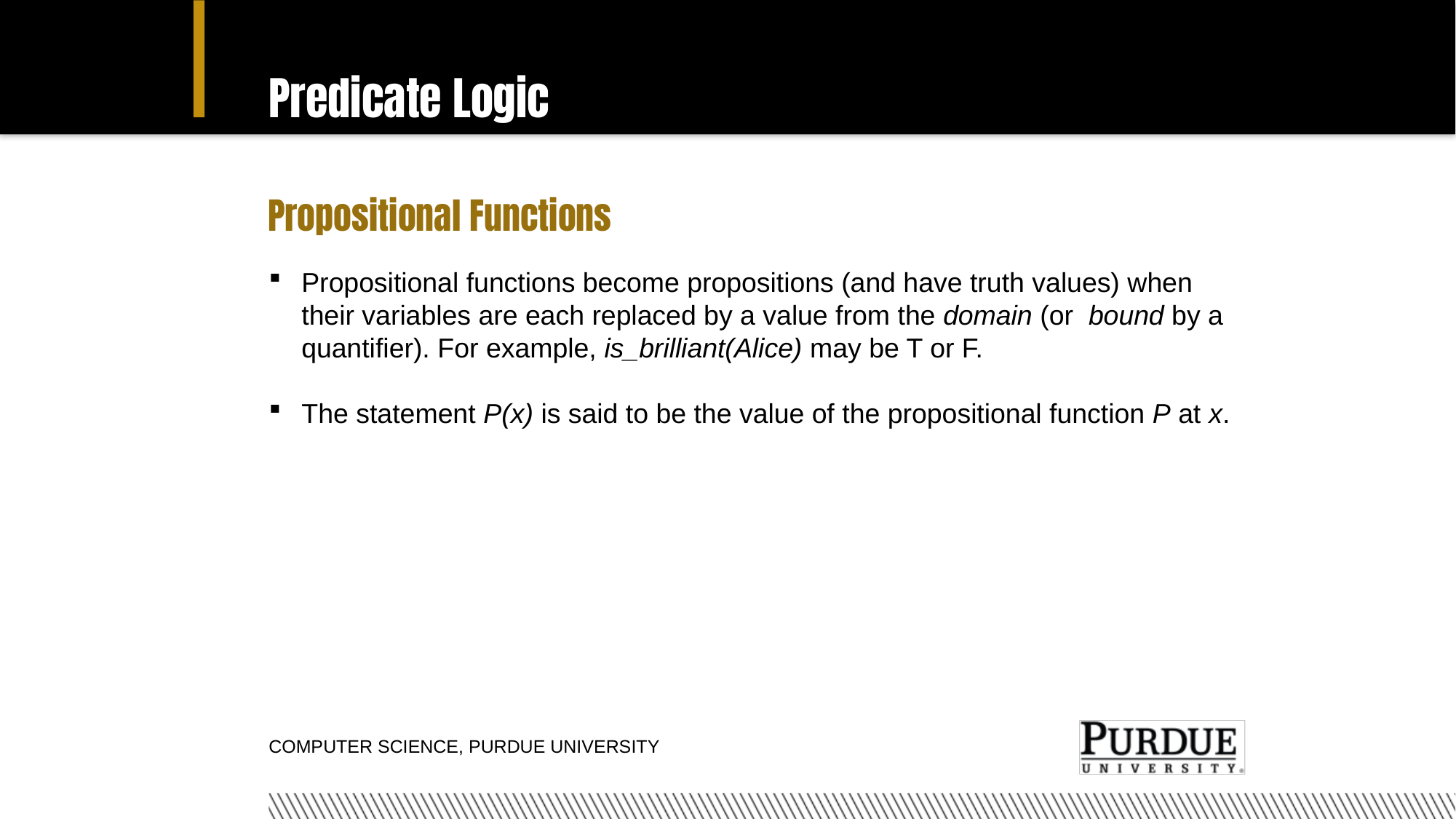

# Predicate Logic
Propositional Functions
Propositional functions become propositions (and have truth values) when their variables are each replaced by a value from the domain (or  bound by a quantifier). For example, is_brilliant(Alice) may be T or F.

The statement P(x) is said to be the value of the propositional function P at x.

Computer Science, Purdue University